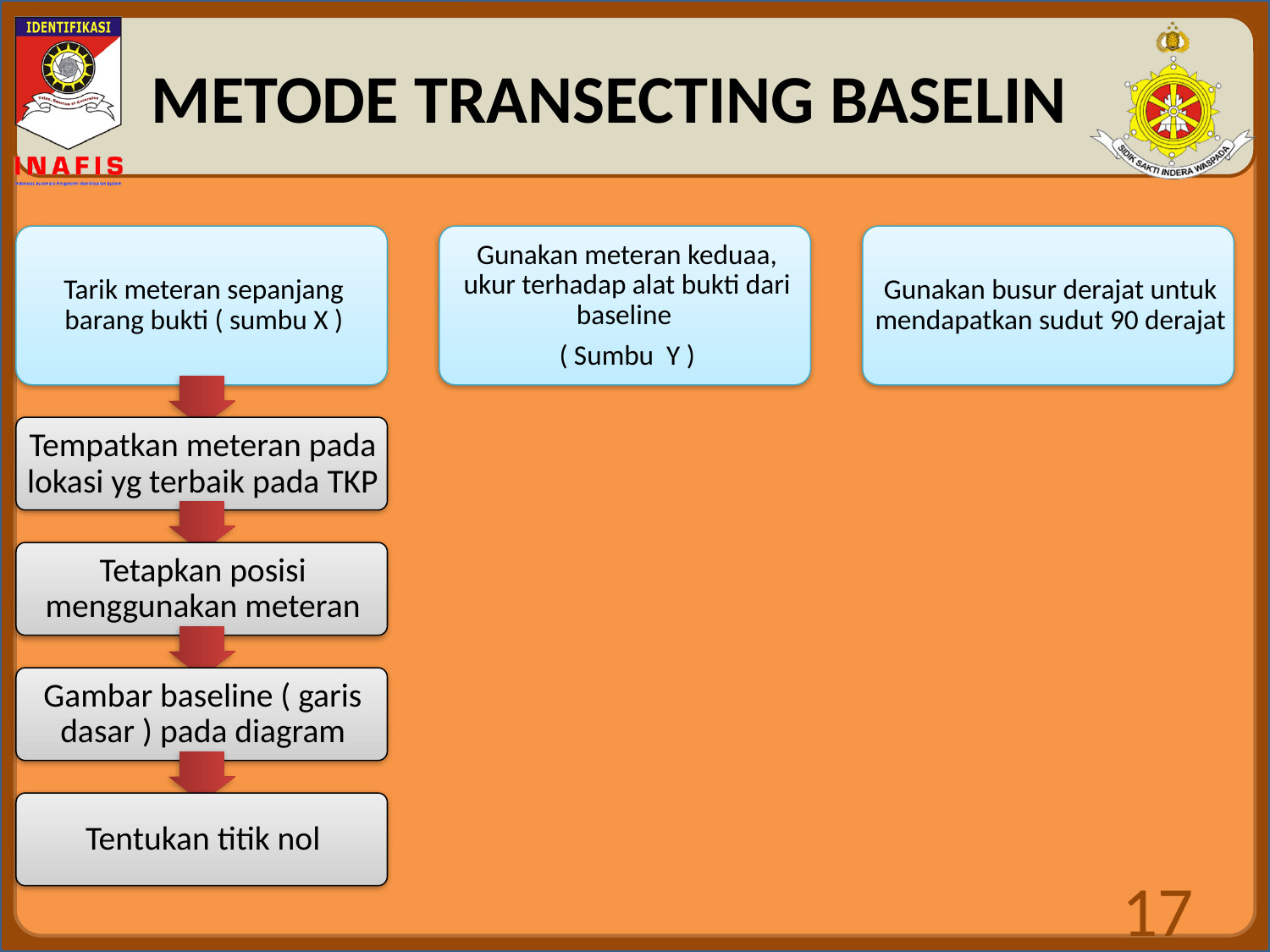

METODE TRANSECTING BASELIN
Tarik meteran sepanjang barang bukti ( sumbu X )
Tempatkan meteran pada lokasi yg terbaik pada TKP
Tetapkan posisi menggunakan meteran
Gambar baseline ( garis dasar ) pada diagram
Tentukan titik nol
Gunakan meteran keduaa, ukur terhadap alat bukti dari baseline
( Sumbu  Y )
Gunakan busur derajat untuk mendapatkan sudut 90 derajat
17